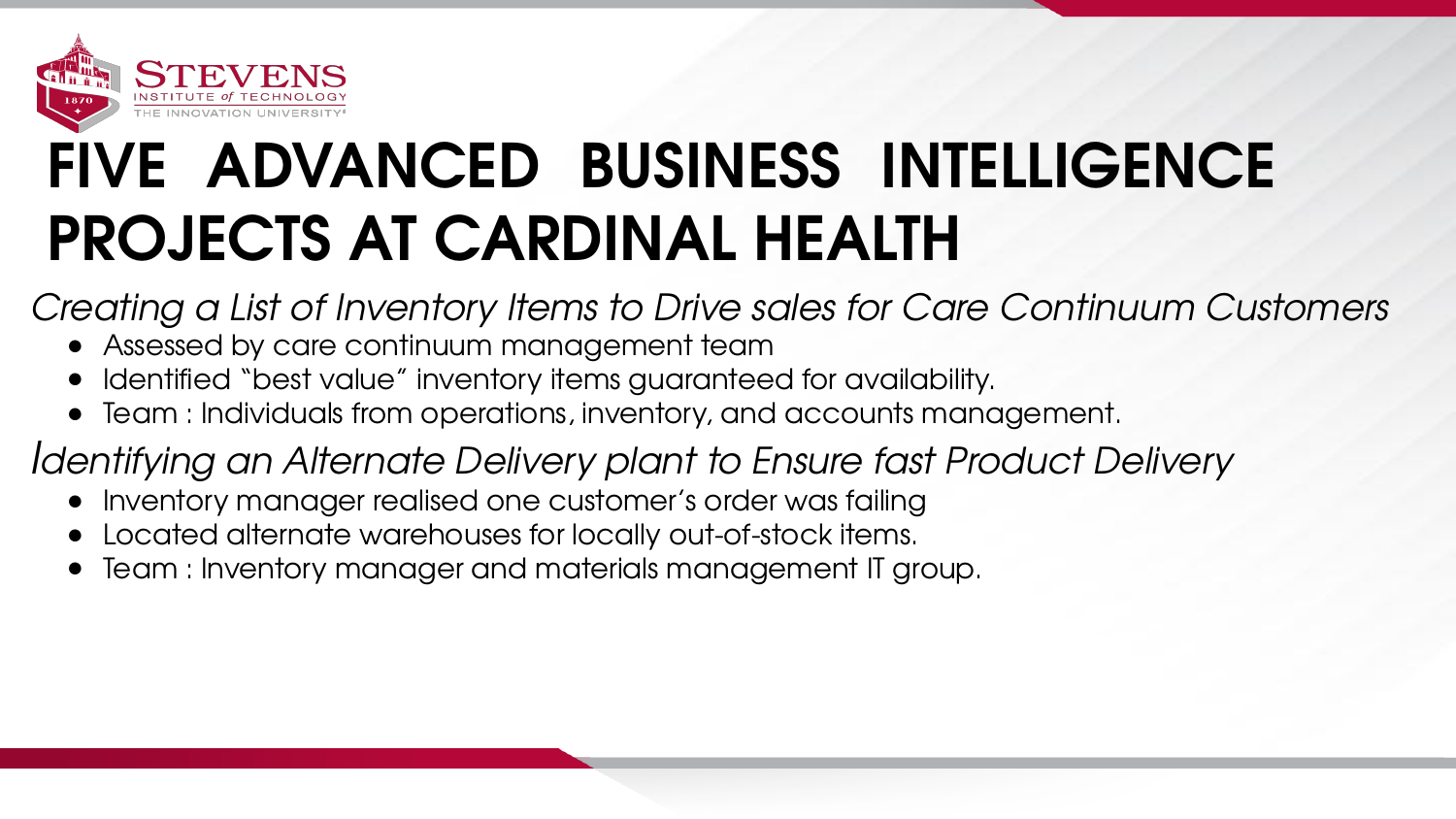

FIVE ADVANCED BUSINESS INTELLIGENCE PROJECTS AT CARDINAL HEALTH
Creating a List of Inventory Items to Drive sales for Care Continuum Customers
Assessed by care continuum management team
Identified “best value” inventory items guaranteed for availability.
Team : Individuals from operations, inventory, and accounts management.
Identifying an Alternate Delivery plant to Ensure fast Product Delivery
Inventory manager realised one customer’s order was failing
Located alternate warehouses for locally out-of-stock items.
Team : Inventory manager and materials management IT group.